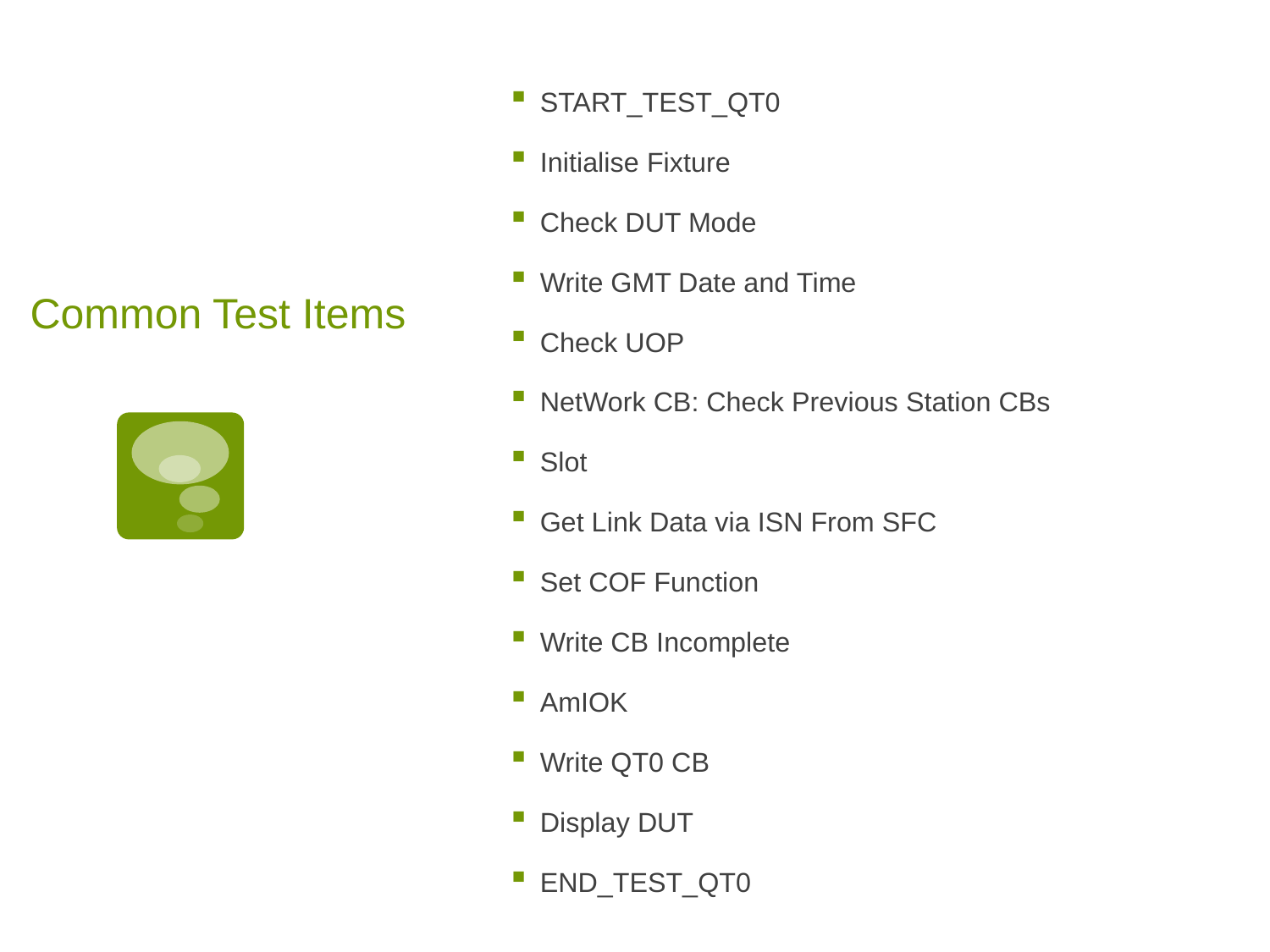

START_TEST_QT0
Initialise Fixture
Check DUT Mode
Write GMT Date and Time
Check UOP
NetWork CB: Check Previous Station CBs
Slot
Get Link Data via ISN From SFC
Set COF Function
Write CB Incomplete
AmIOK
Write QT0 CB
Display DUT
END_TEST_QT0
# Common Test Items